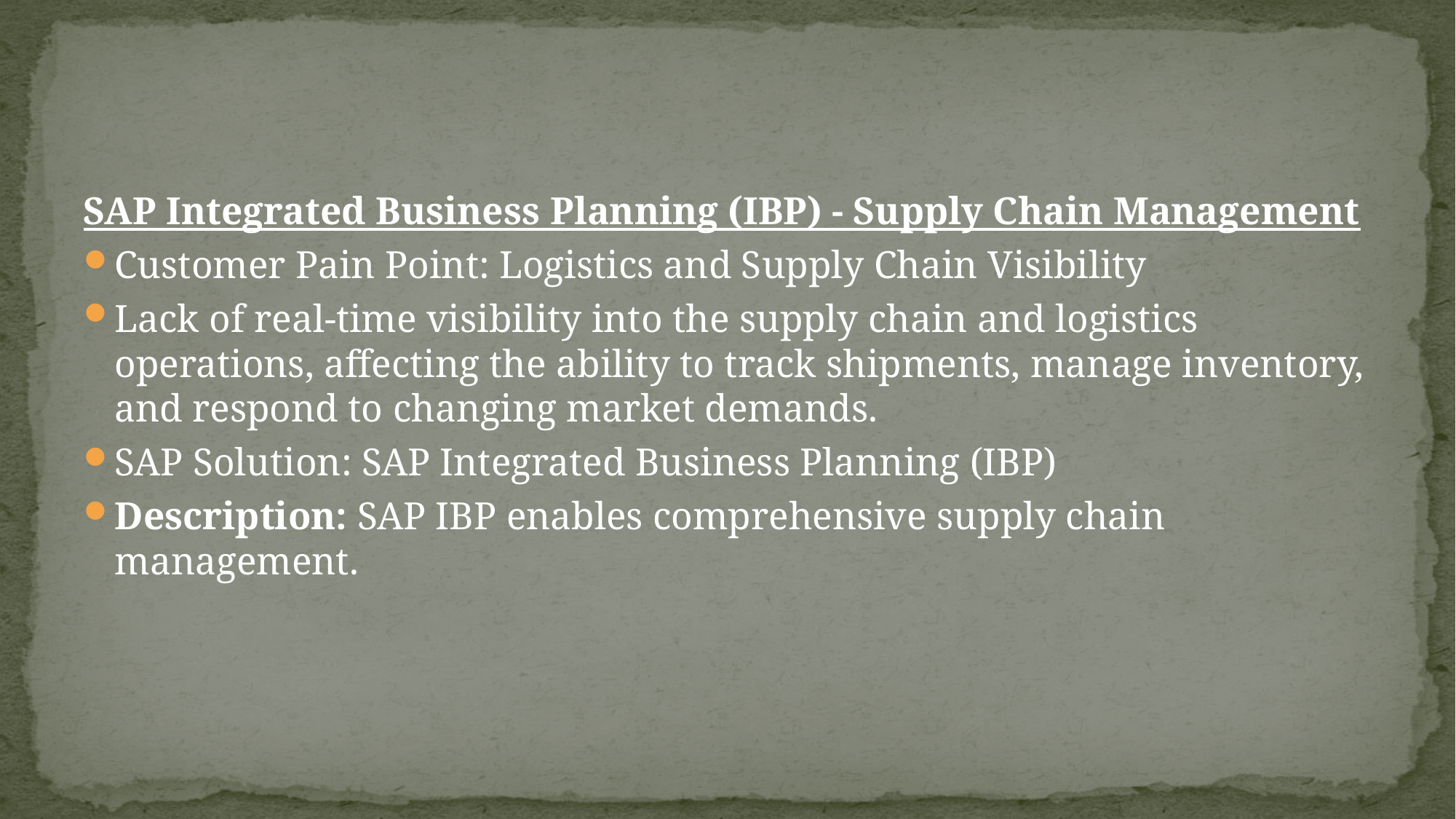

SAP Integrated Business Planning (IBP) - Supply Chain Management
Customer Pain Point: Logistics and Supply Chain Visibility
Lack of real-time visibility into the supply chain and logistics operations, affecting the ability to track shipments, manage inventory, and respond to changing market demands.
SAP Solution: SAP Integrated Business Planning (IBP)
Description: SAP IBP enables comprehensive supply chain management.